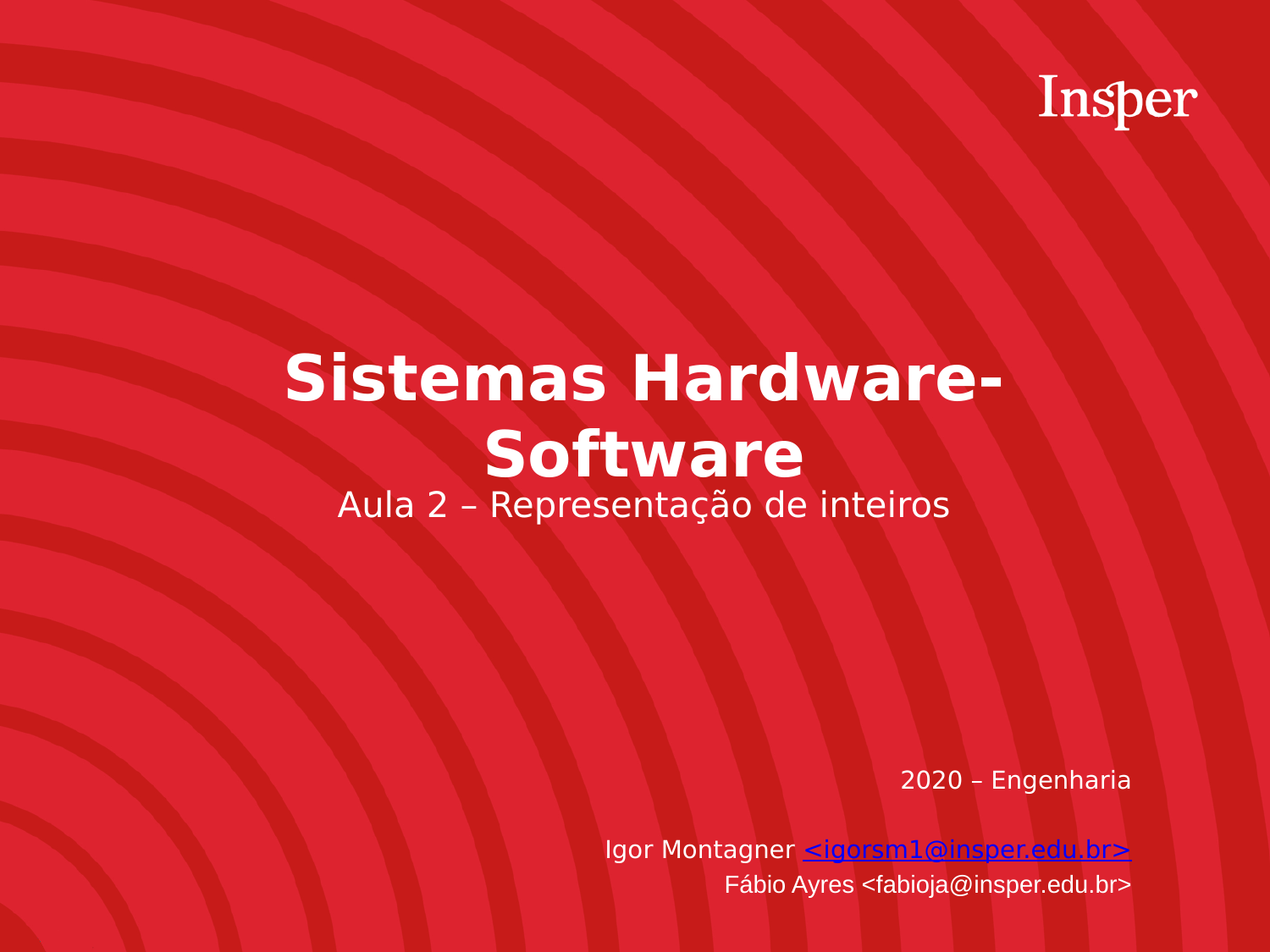

Sistemas Hardware-Software
Aula 2 – Representação de inteiros

2020 – Engenharia

Igor Montagner <igorsm1@insper.edu.br>
Fábio Ayres <fabioja@insper.edu.br>